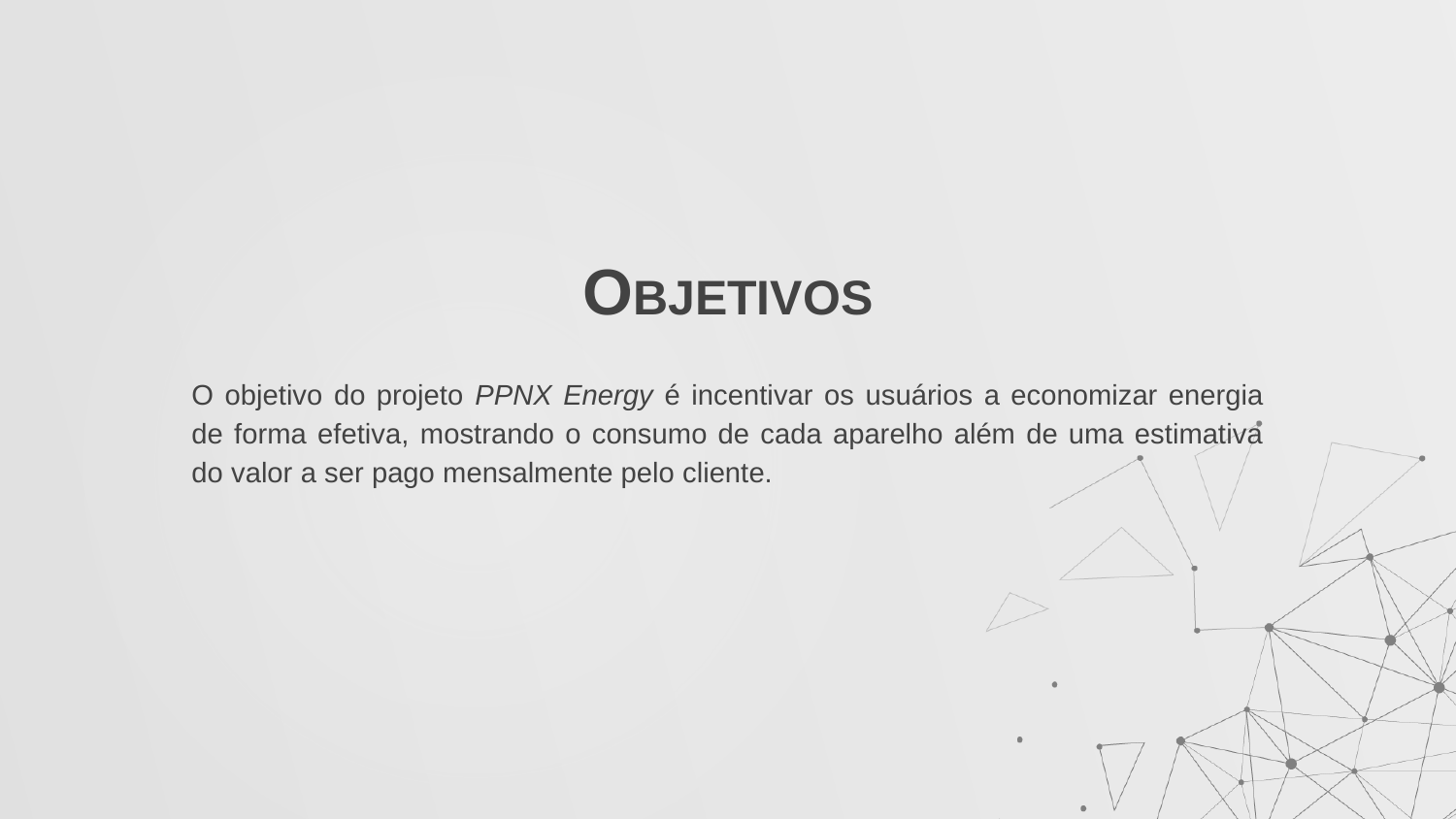

# OBJETIVOS
O objetivo do projeto PPNX Energy é incentivar os usuários a economizar energia de forma efetiva, mostrando o consumo de cada aparelho além de uma estimativa do valor a ser pago mensalmente pelo cliente.